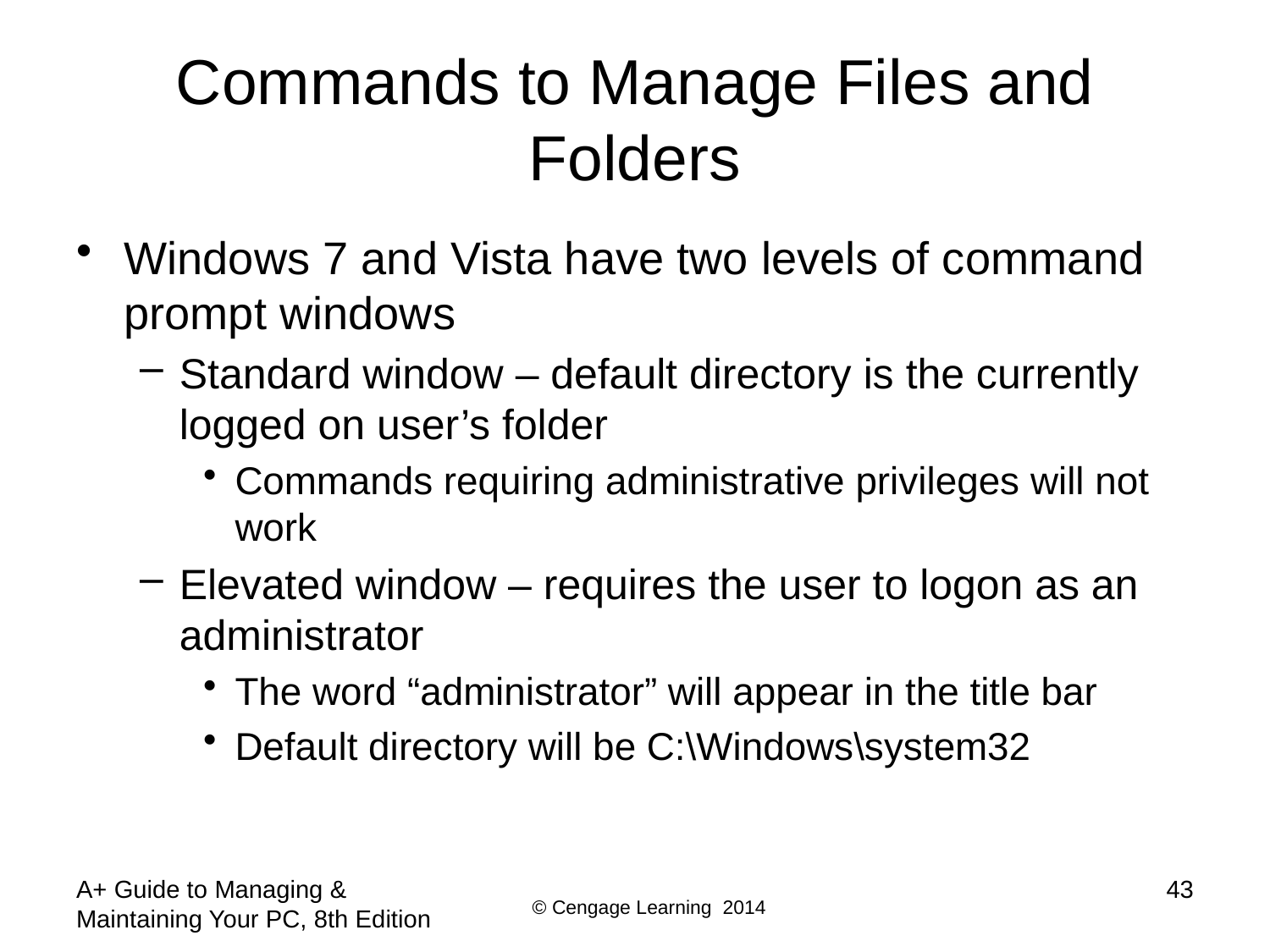

# Commands to Manage Files and Folders
Windows 7 and Vista have two levels of command prompt windows
Standard window – default directory is the currently logged on user’s folder
Commands requiring administrative privileges will not work
Elevated window – requires the user to logon as an administrator
The word “administrator” will appear in the title bar
Default directory will be C:\Windows\system32
A+ Guide to Managing & Maintaining Your PC, 8th Edition
43